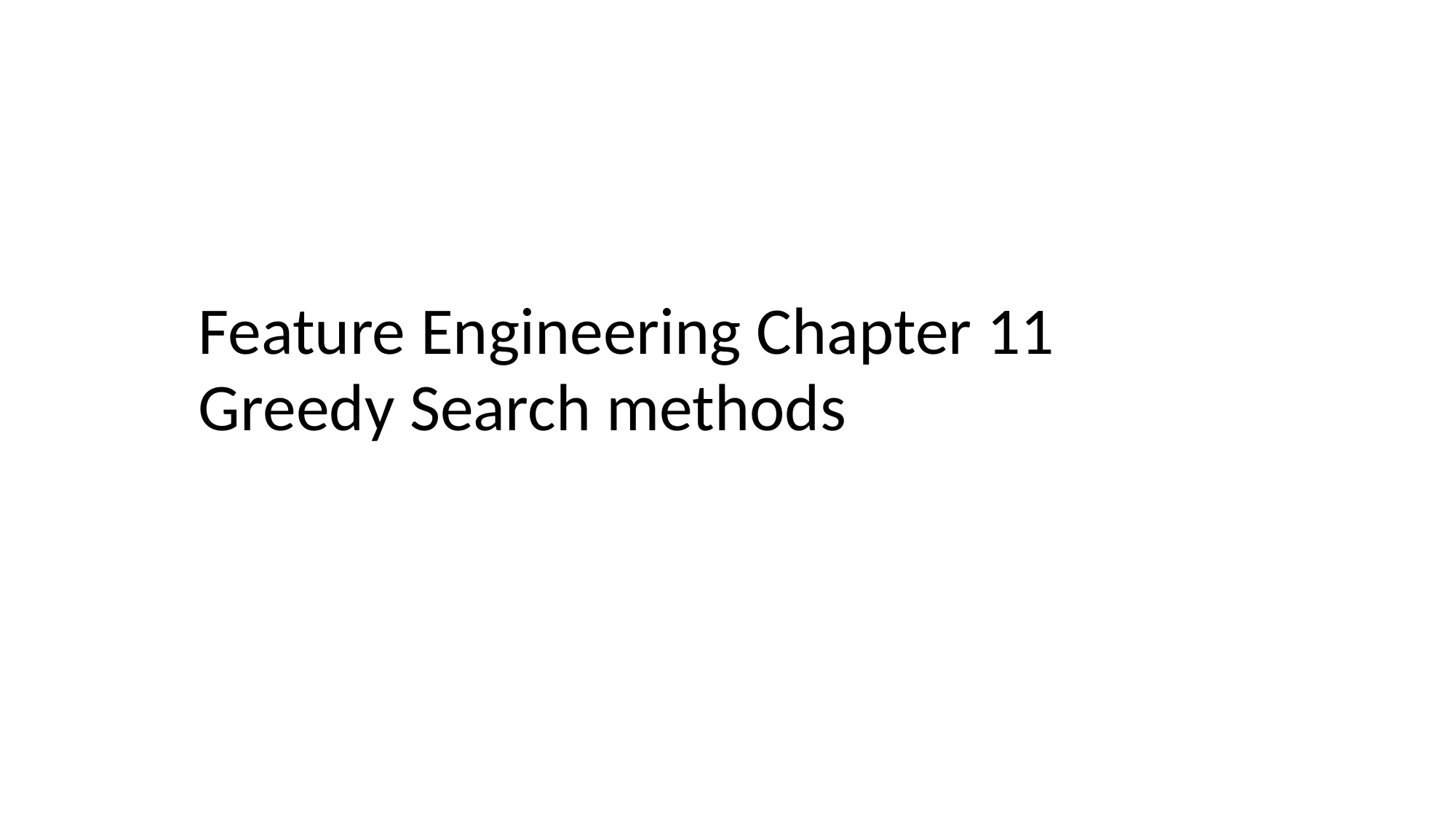

# Feature Engineering Chapter 11 Greedy Search methods
Bryan Shalloway
2019-12-04